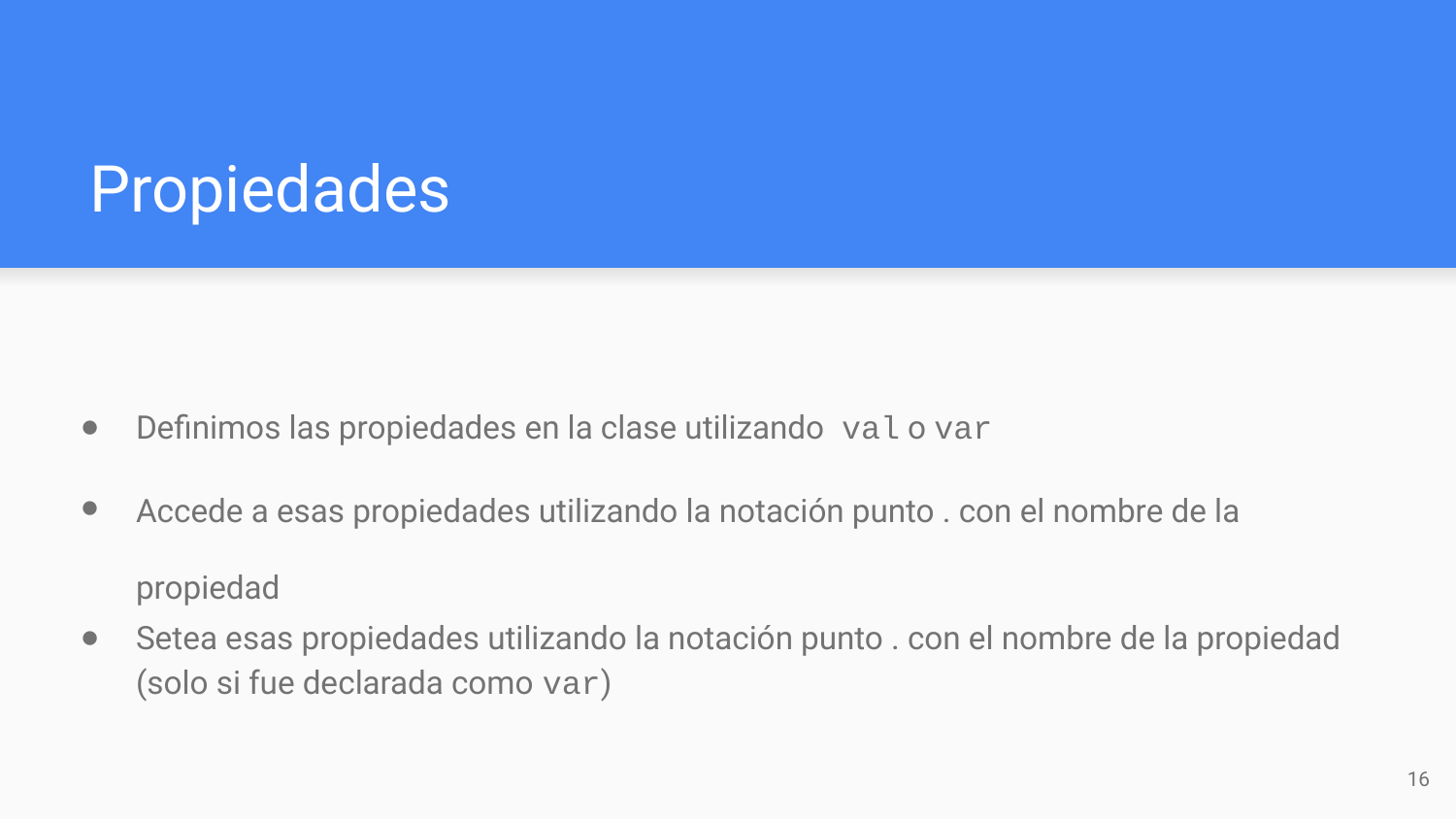

# Propiedades
Definimos las propiedades en la clase utilizando  val o var
Accede a esas propiedades utilizando la notación punto . con el nombre de la propiedad
Setea esas propiedades utilizando la notación punto . con el nombre de la propiedad (solo si fue declarada como var)

16